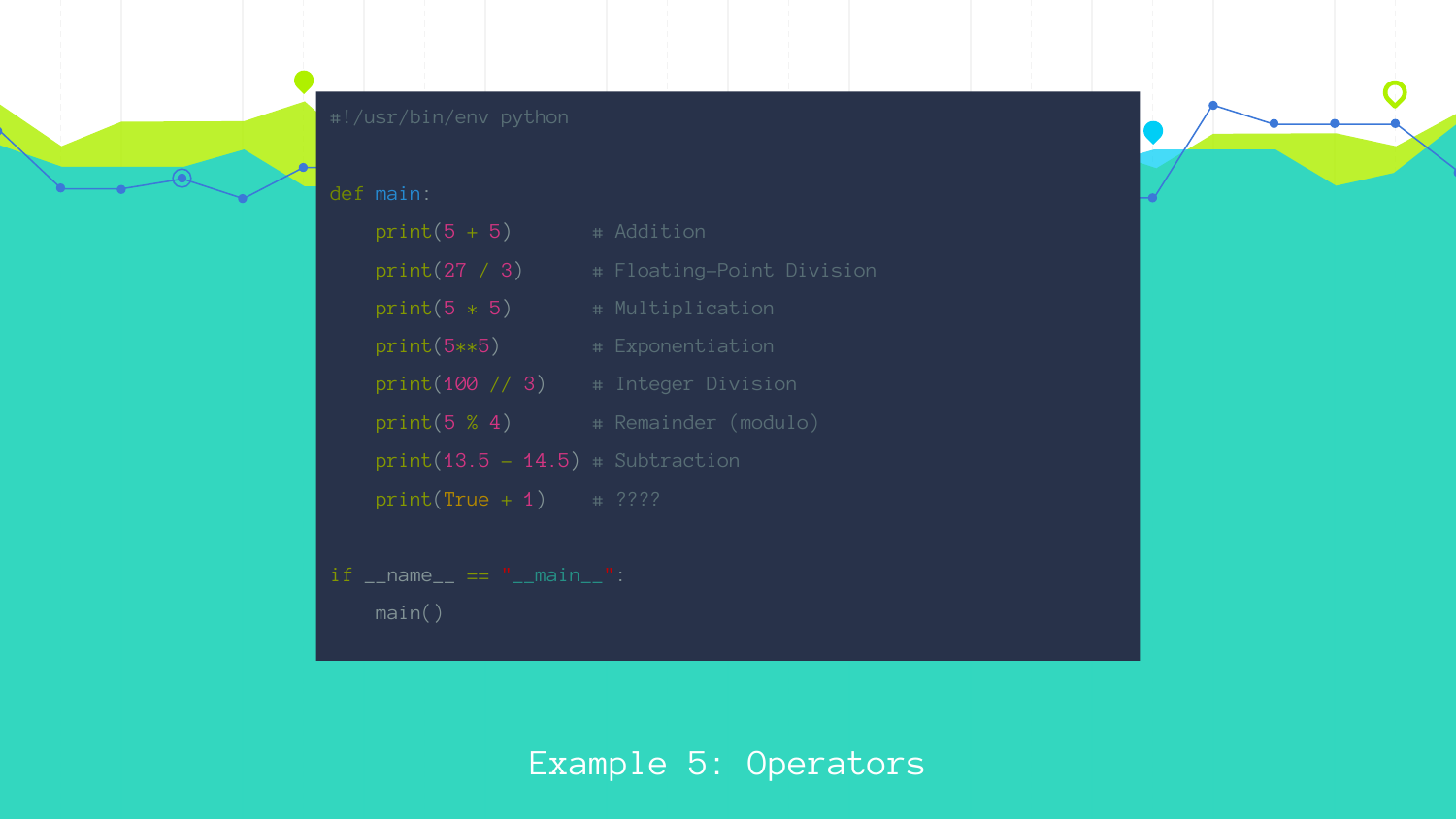

#!/usr/bin/env python
def main:
    print(5 + 5)       # Addition
    print(27 / 3)      # Floating-Point Division
    print(5 * 5)       # Multiplication
    print(5**5)        # Exponentiation
    print(100 // 3)    # Integer Division
    print(5 % 4)       # Remainder (modulo)
    print(13.5 - 14.5) # Subtraction
    print(True + 1)    # ????
if __name__ == "__main__":
    main()

Example 5: Operators